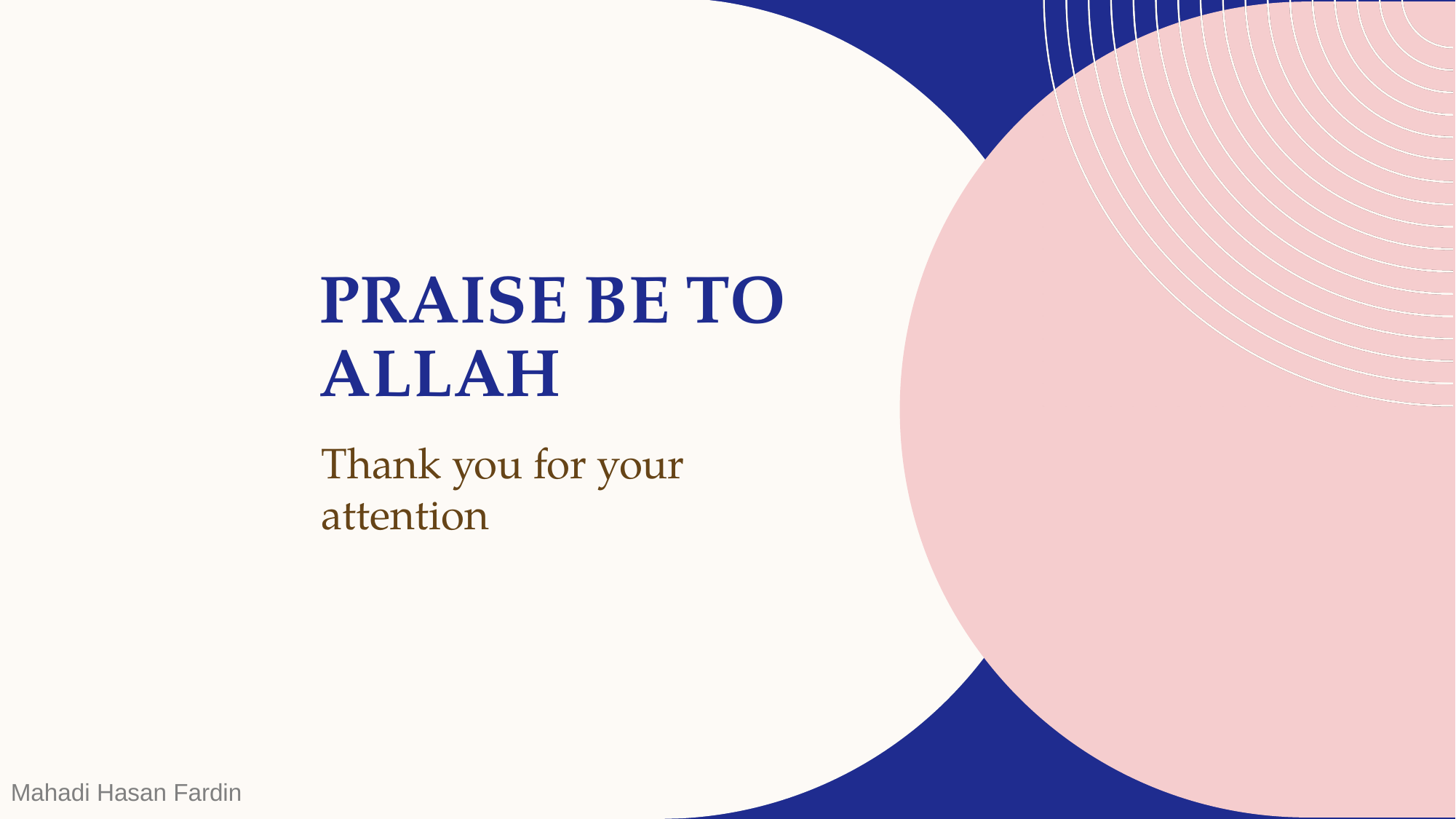

# Praise be to Allah
Thank you for your attention

Mahadi Hasan Fardin